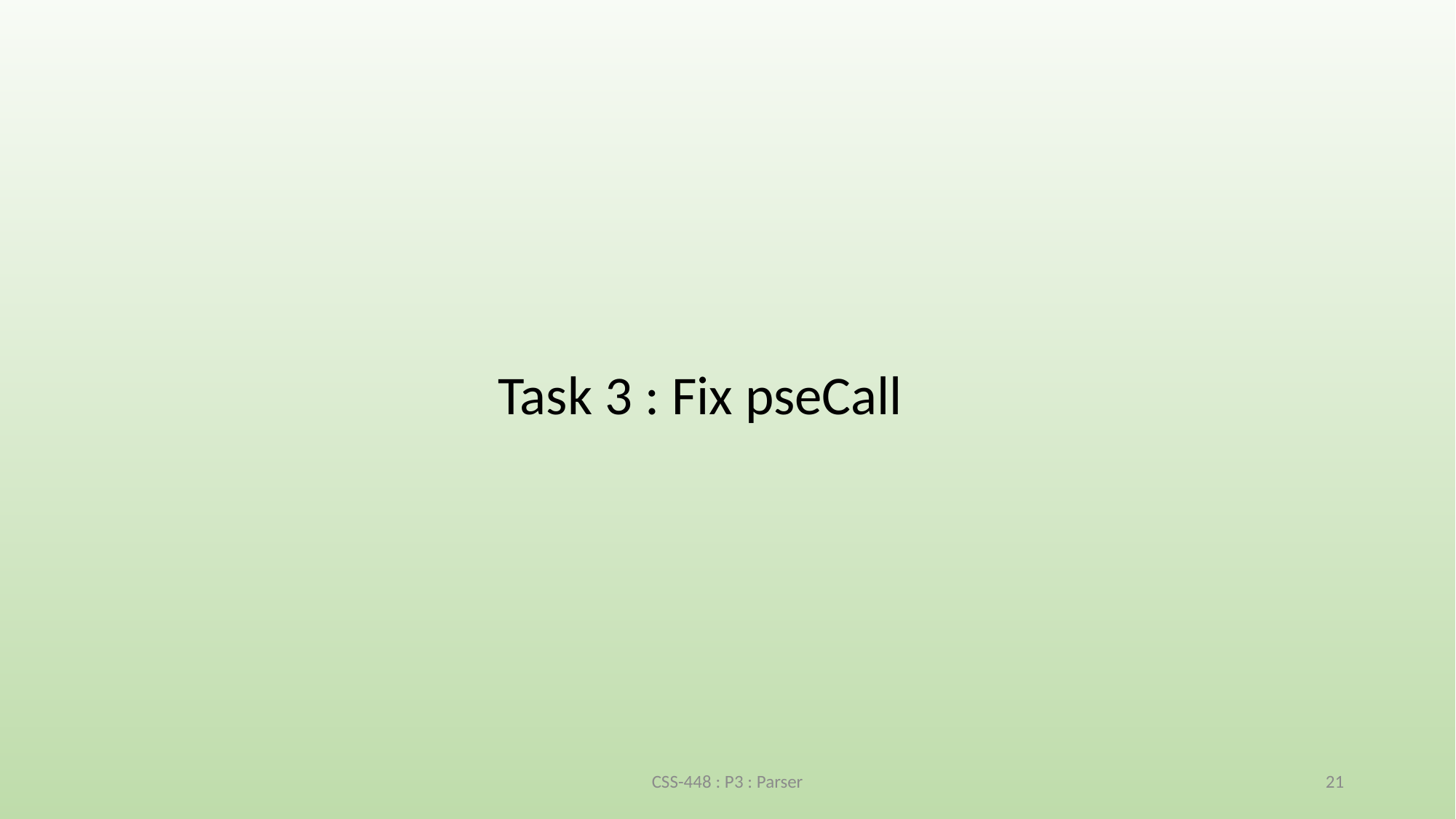

Task 3 : Fix pseCall
CSS-448 : P3 : Parser
21